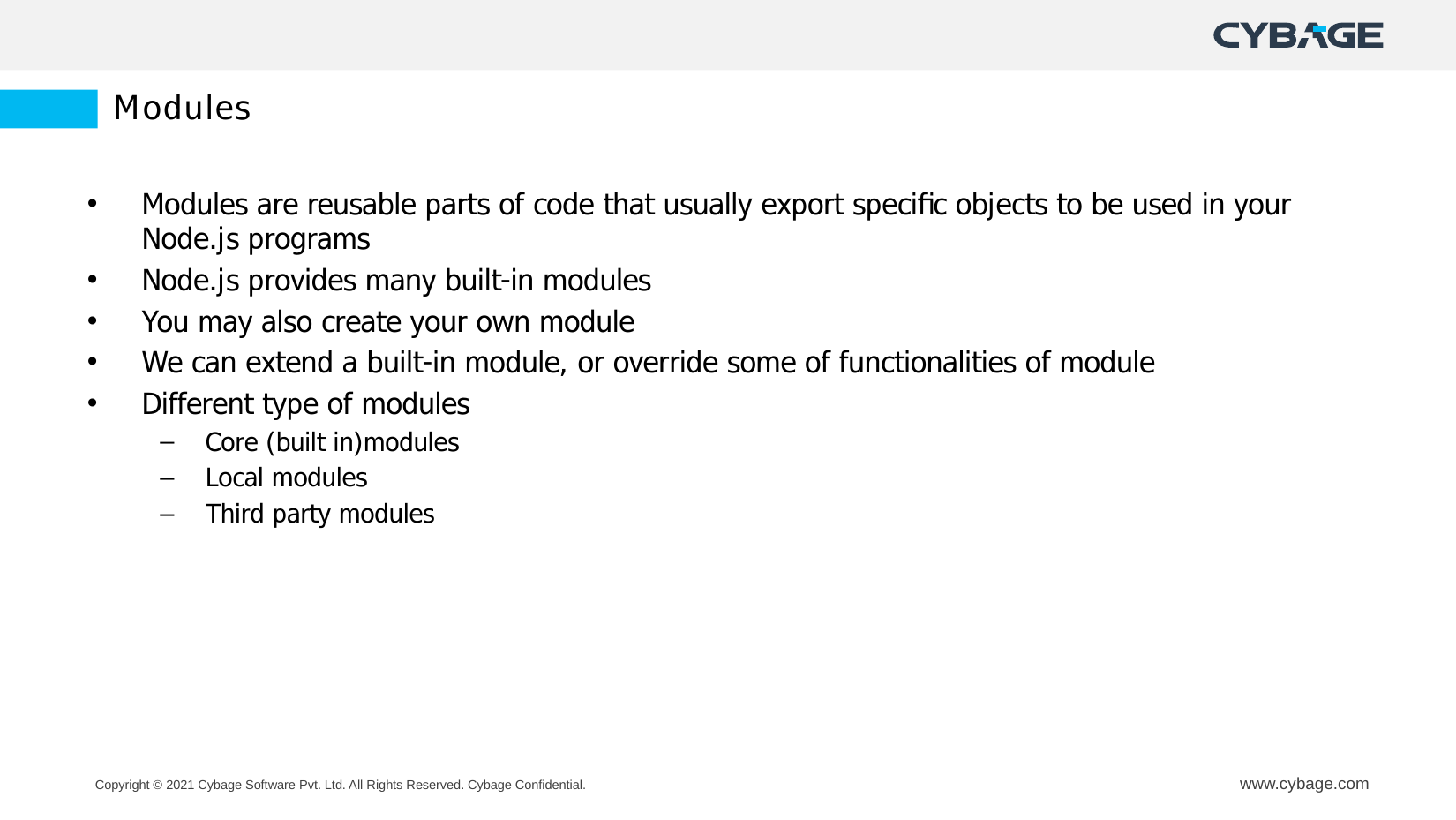

# Modules
Modules are reusable parts of code that usually export specific objects to be used in your Node.js programs
Node.js provides many built-in modules
You may also create your own module
We can extend a built-in module, or override some of functionalities of module
Different type of modules
Core (built in)modules
Local modules
Third party modules